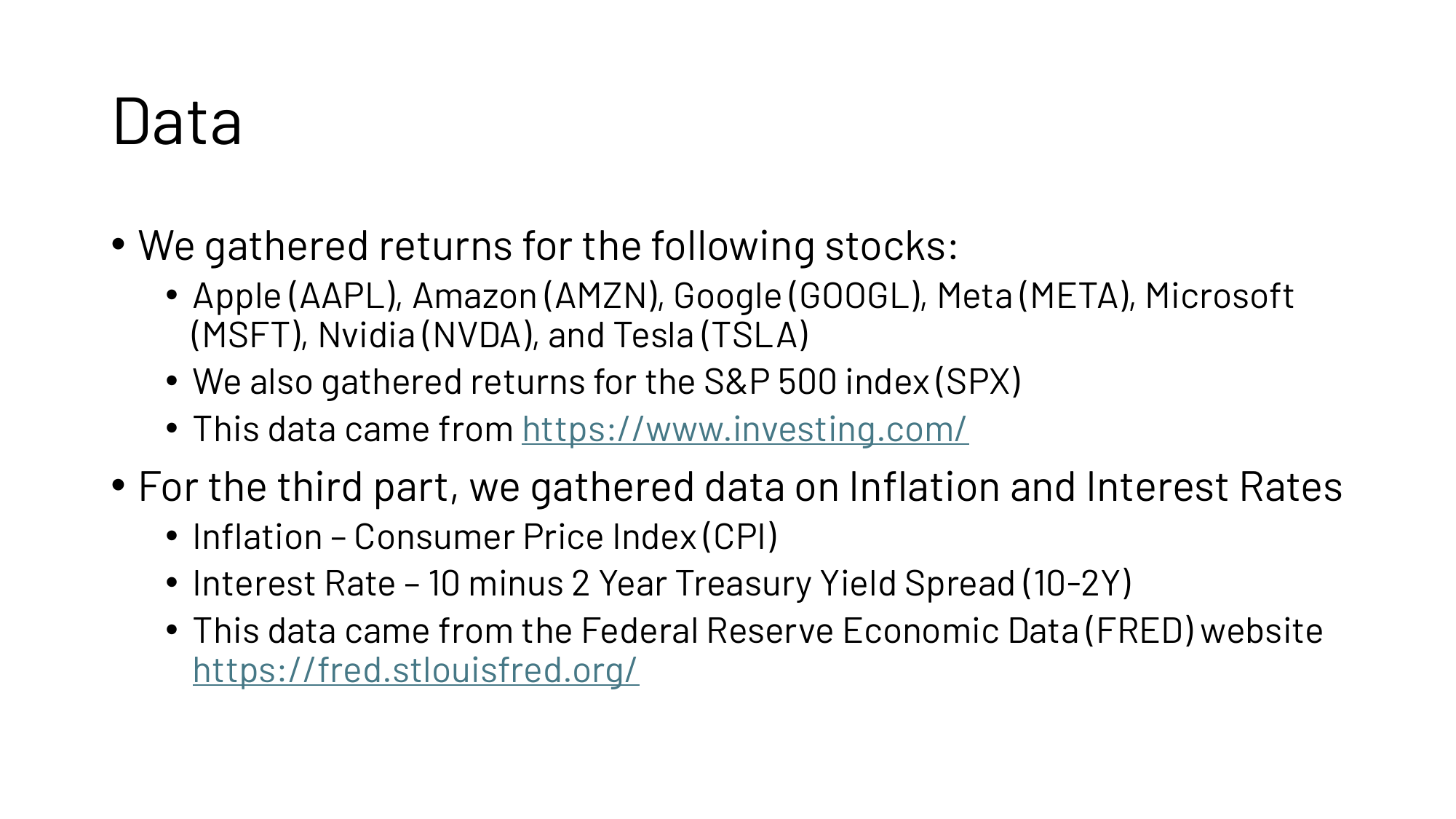

# Data
We gathered returns for the following stocks:
Apple (AAPL), Amazon (AMZN), Google (GOOGL), Meta (META), Microsoft (MSFT), Nvidia (NVDA), and Tesla (TSLA)
We also gathered returns for the S&P 500 index (SPX)
This data came from https://www.investing.com/
For the third part, we gathered data on Inflation and Interest Rates
Inflation – Consumer Price Index (CPI)
Interest Rate – 10 minus 2 Year Treasury Yield Spread (10-2Y)
This data came from the Federal Reserve Economic Data (FRED) website https://fred.stlouisfred.org/